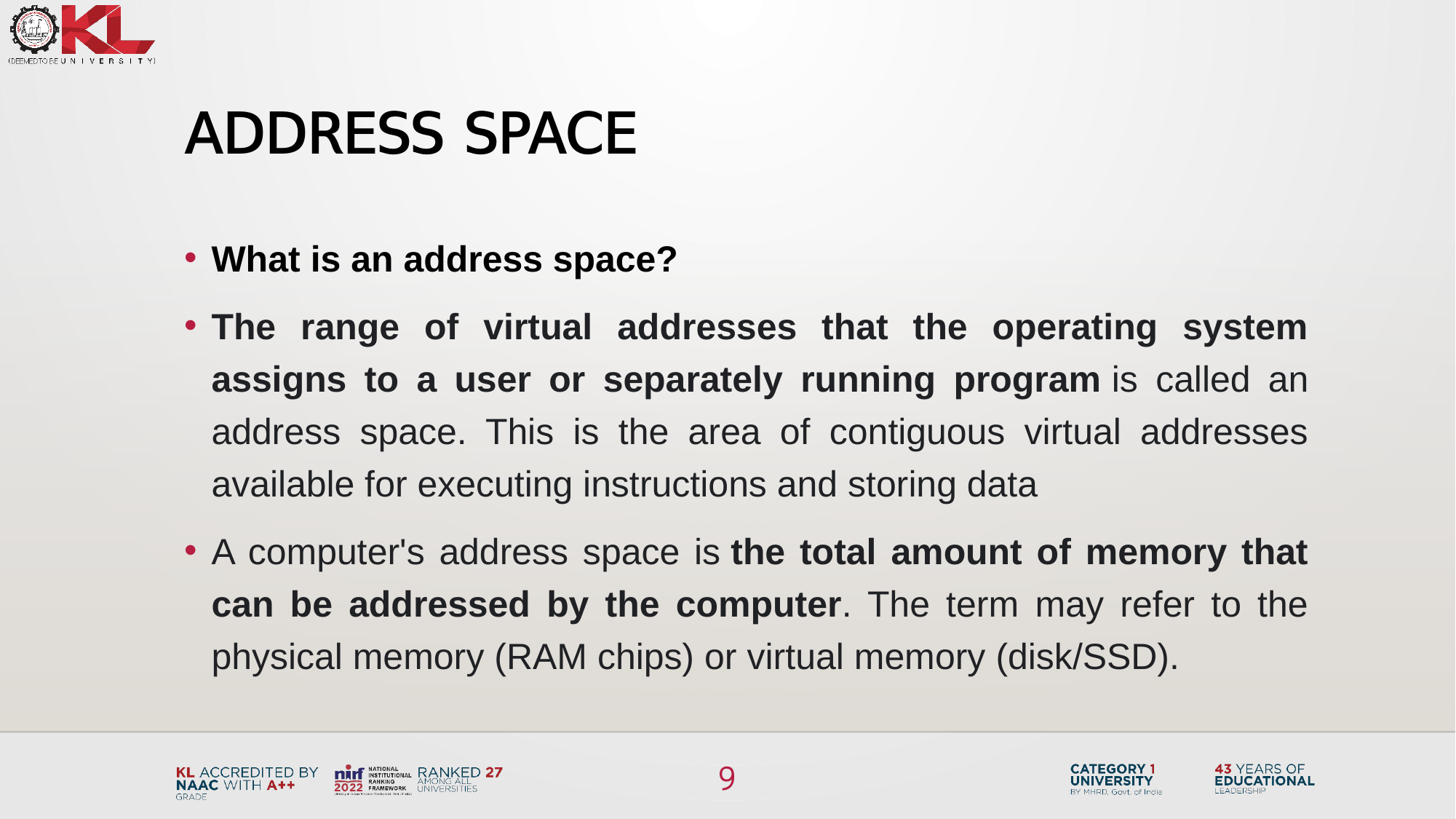

# ADDRESS SPACE
What is an address space?
The range of virtual addresses that the operating system assigns to a user or separately running program is called an address space. This is the area of contiguous virtual addresses available for executing instructions and storing data
A computer's address space is the total amount of memory that can be addressed by the computer. The term may refer to the physical memory (RAM chips) or virtual memory (disk/SSD).
9